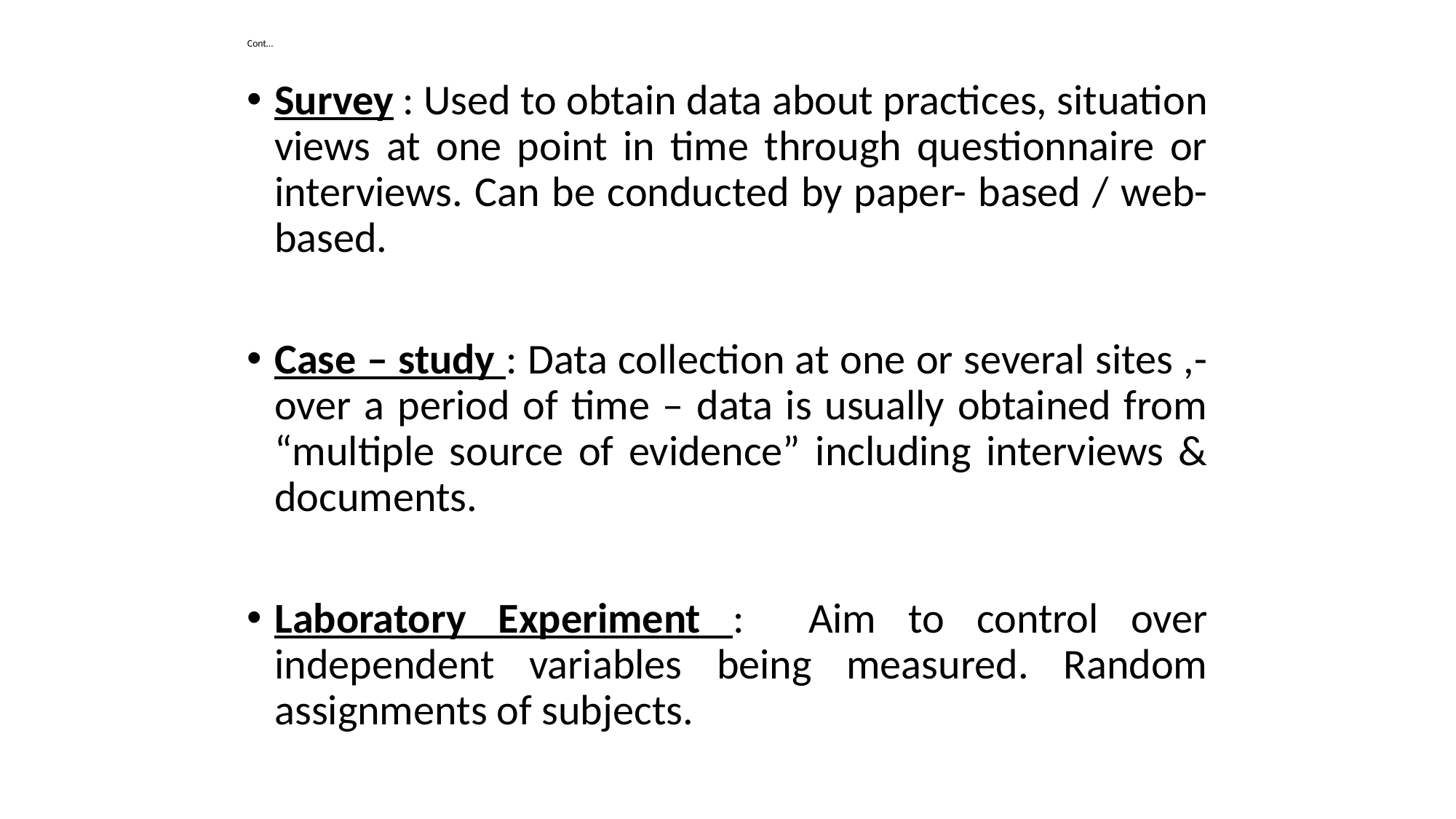

# Cont…
Survey : Used to obtain data about practices, situation views at one point in time through questionnaire or interviews. Can be conducted by paper- based / web- based.

Case – study : Data collection at one or several sites ,- over a period of time – data is usually obtained from “multiple source of evidence” including interviews & documents.

Laboratory Experiment :  Aim to control over independent variables being measured. Random assignments of subjects.